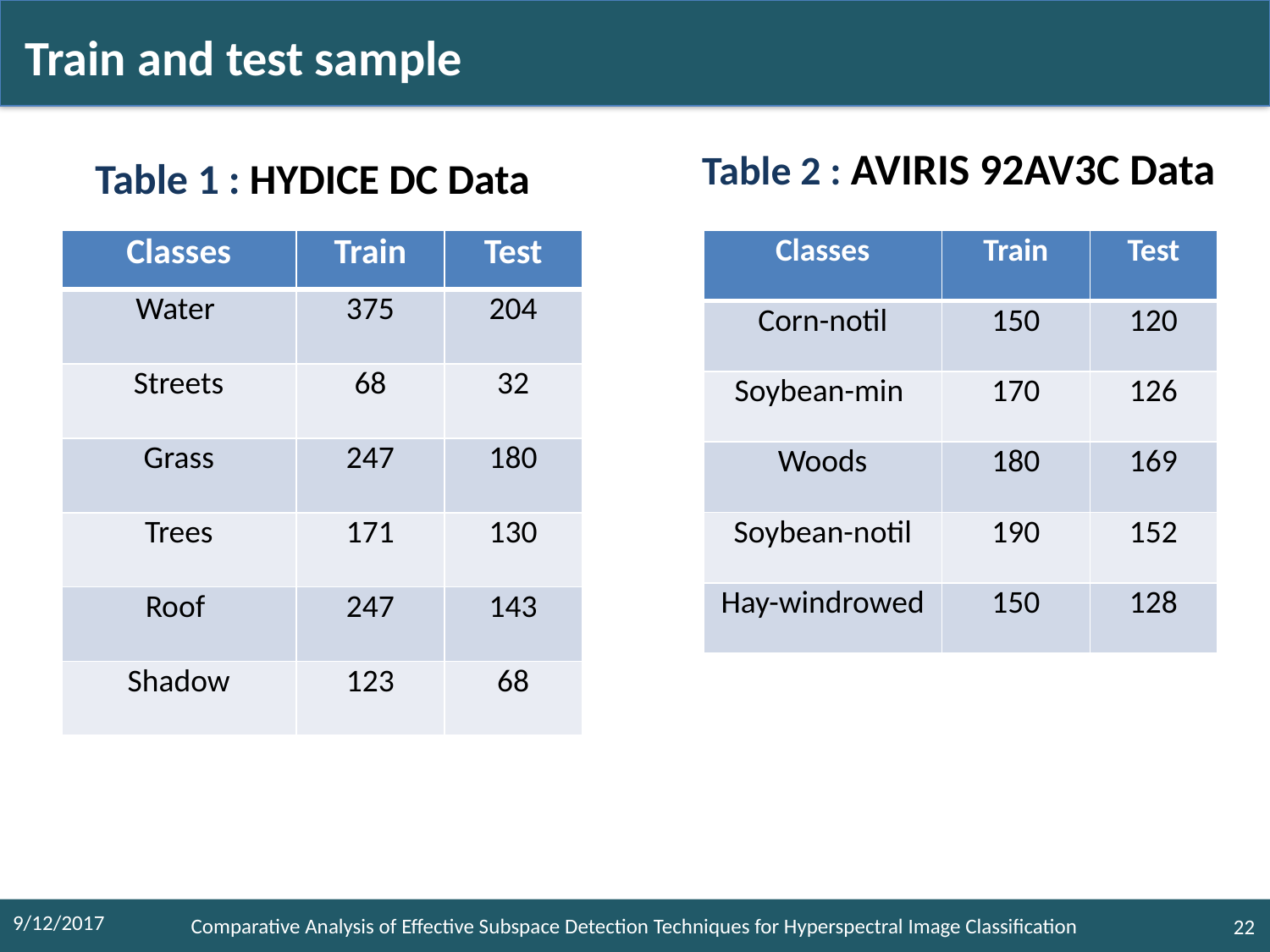

#
 Train and test sample
  Table 1 : HYDICE DC Data
      Table 2 : AVIRIS 92AV3C Data
| Classes | Train | Test |
| --- | --- | --- |
| Water | 375 | 204 |
| Streets | 68 | 32 |
| Grass | 247 | 180 |
| Trees | 171 | 130 |
| Roof | 247 | 143 |
| Shadow | 123 | 68 |
| Classes | Train | Test |
| --- | --- | --- |
| Corn-notil | 150 | 120 |
| Soybean-min | 170 | 126 |
| Woods | 180 | 169 |
| Soybean-notil | 190 | 152 |
| Hay-windrowed | 150 | 128 |
9/12/2017
Comparative Analysis of Effective Subspace Detection Techniques for Hyperspectral Image Classification
22